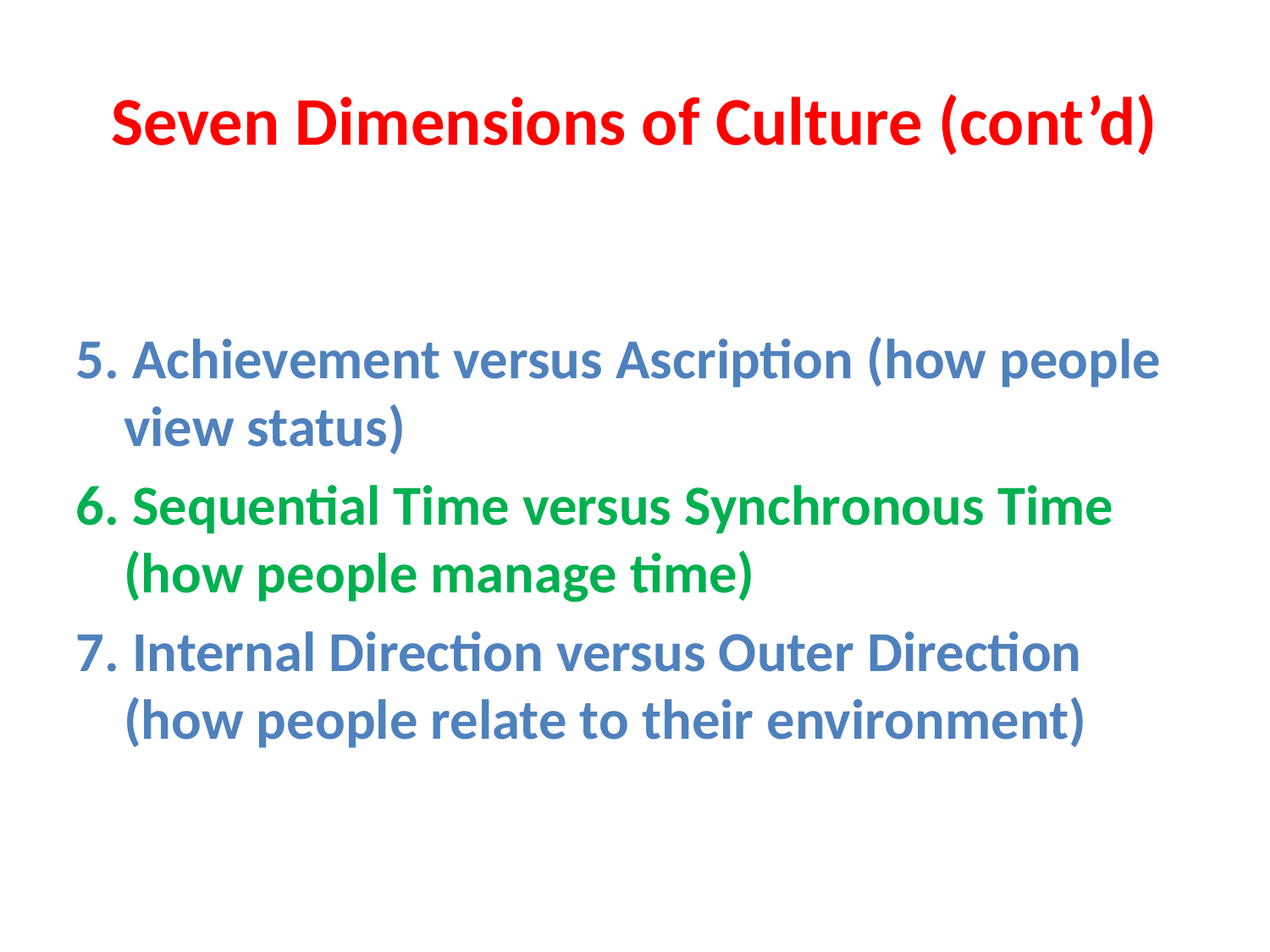

Seven Dimensions of Culture (cont’d)
5. Achievement versus Ascription (how people view status)
6. Sequential Time versus Synchronous Time (how people manage time)
7. Internal Direction versus Outer Direction (how people relate to their environment)